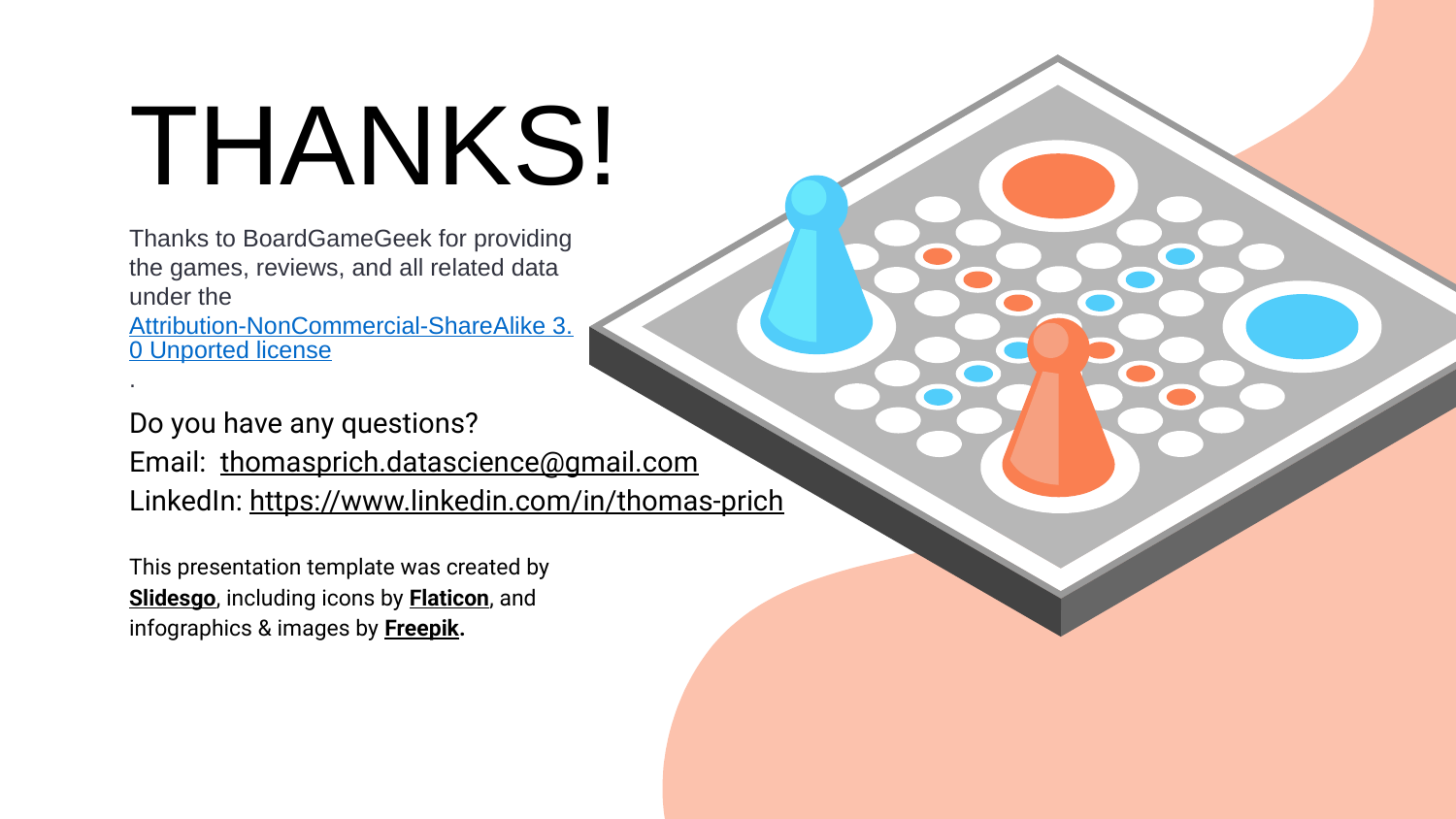

# THANKS!
Thanks to BoardGameGeek for providing the games, reviews, and all related data under the Attribution-NonCommercial-ShareAlike 3.0 Unported license.
Do you have any questions?
Email:  thomasprich.datascience@gmail.com
LinkedIn: https://www.linkedin.com/in/thomas-prich